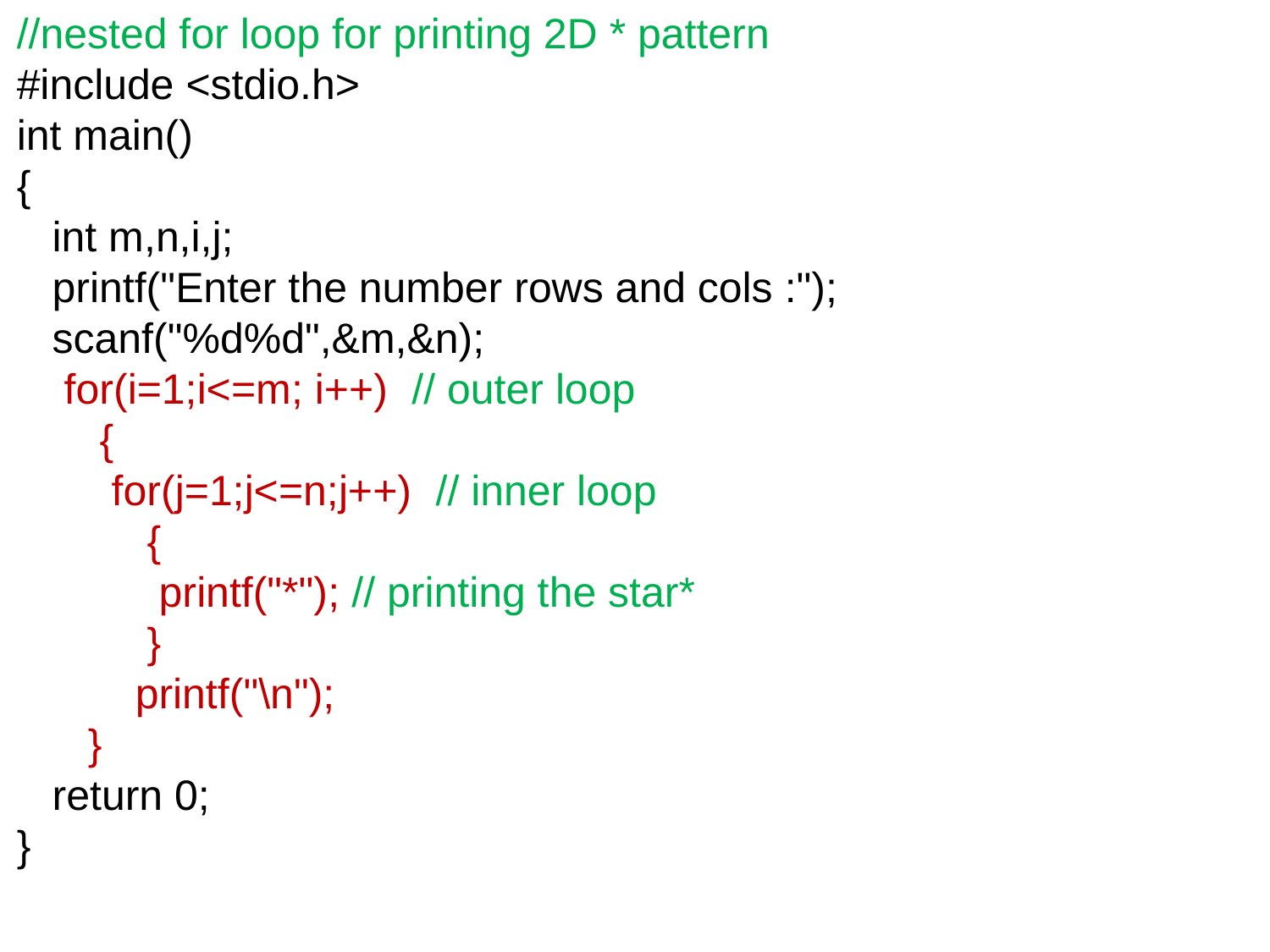

//nested for loop for printing 2D * pattern
#include <stdio.h>
int main()
{
   int m,n,i,j;
   printf("Enter the number rows and cols :");
   scanf("%d%d",&m,&n);
    for(i=1;i<=m; i++)  // outer loop
       {
        for(j=1;j<=n;j++)  // inner loop
           {
            printf("*"); // printing the star*
           }
          printf("\n");
      }
   return 0;
}